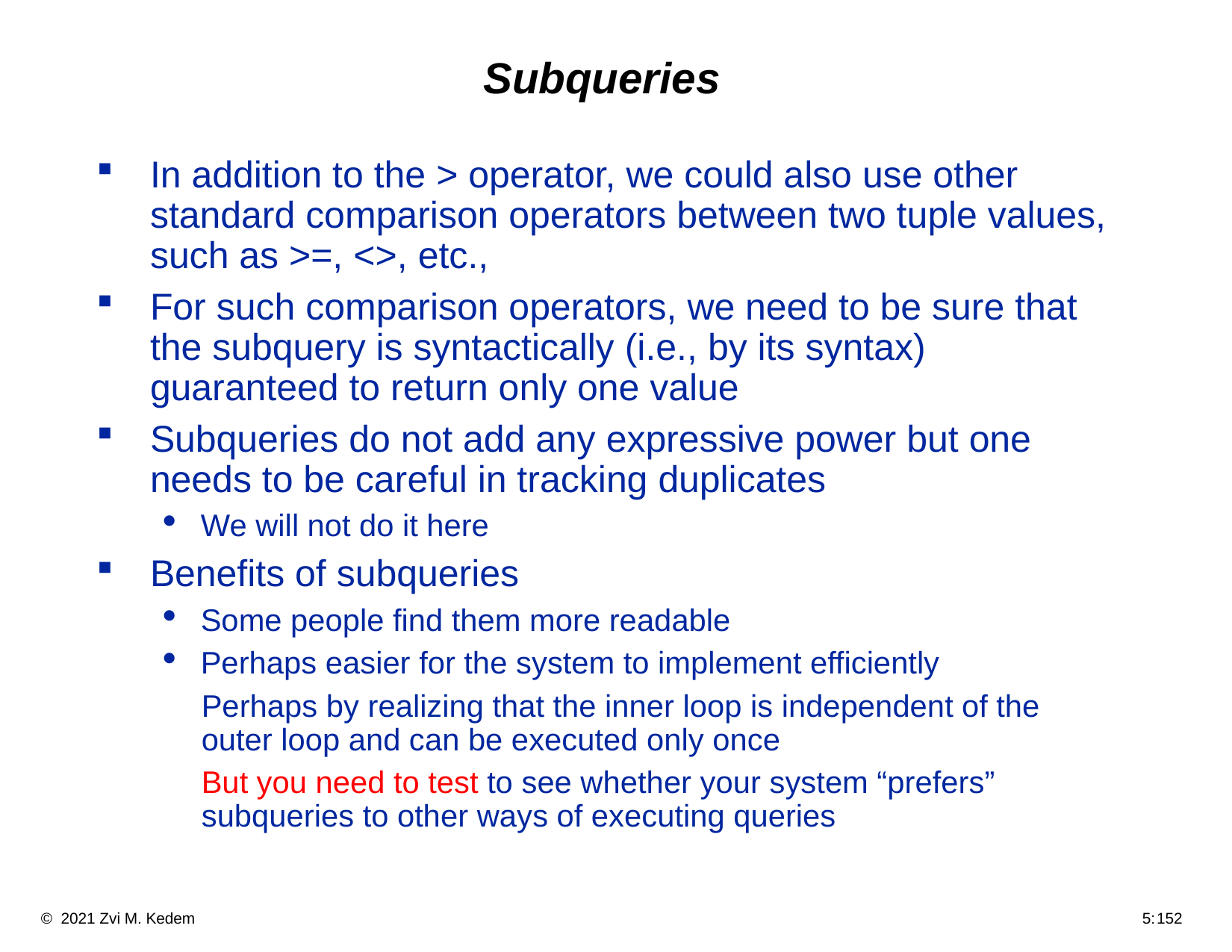

# Subqueries
In addition to the > operator, we could also use other standard comparison operators between two tuple values, such as >=, <>, etc.,
For such comparison operators, we need to be sure that the subquery is syntactically (i.e., by its syntax) guaranteed to return only one value
Subqueries do not add any expressive power but one needs to be careful in tracking duplicates
We will not do it here
Benefits of subqueries
Some people find them more readable
Perhaps easier for the system to implement efficiently
Perhaps by realizing that the inner loop is independent of the outer loop and can be executed only once
But you need to test to see whether your system “prefers” subqueries to other ways of executing queries